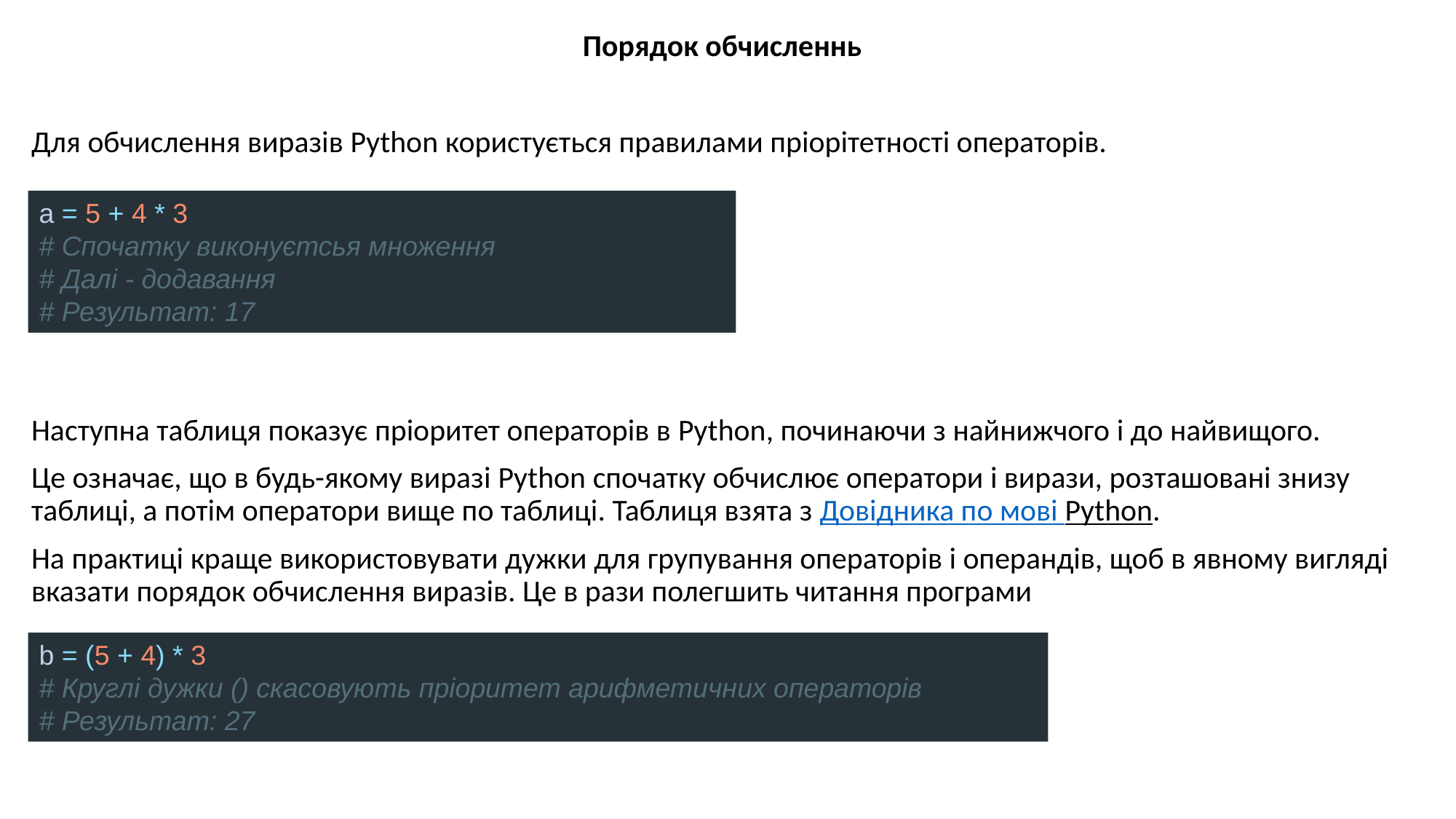

Порядок обчисленнь

Для обчислення виразів Python користується правилами пріорітетності операторів.

Наступна таблиця показує пріоритет операторів в Python, починаючи з найнижчого і до найвищого.
Це означає, що в будь-якому виразі Python спочатку обчислює оператори і вирази, розташовані знизу таблиці, а потім оператори вище по таблиці. Таблиця взята з Довідника по мові Python.
На практиці краще використовувати дужки для групування операторів і операндів, щоб в явному вигляді вказати порядок обчислення виразів. Це в рази полегшить читання програми
а = 5 + 4 * 3
# Спочатку виконуєтсья множення
# Далі - додавання
# Результат: 17
b = (5 + 4) * 3
# Круглі дужки () скасовують пріоритет арифметичних операторів
# Результат: 27